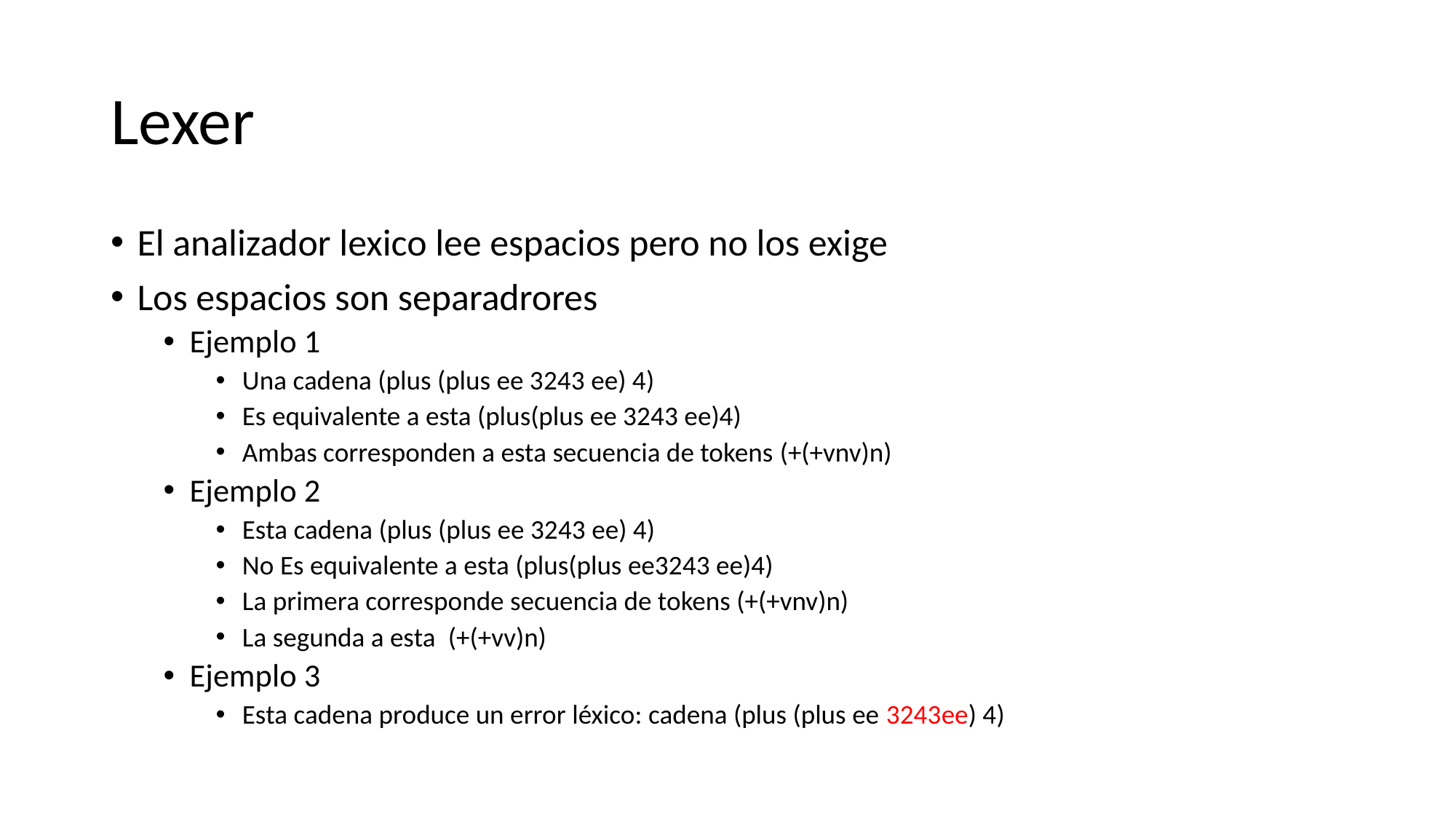

# Lexer
El analizador lexico lee espacios pero no los exige
Los espacios son separadrores
Ejemplo 1
Una cadena (plus (plus ee 3243 ee) 4)
Es equivalente a esta (plus(plus ee 3243 ee)4)
Ambas corresponden a esta secuencia de tokens (+(+vnv)n)
Ejemplo 2
Esta cadena (plus (plus ee 3243 ee) 4)
No Es equivalente a esta (plus(plus ee3243 ee)4)
La primera corresponde secuencia de tokens (+(+vnv)n)
La segunda a esta  (+(+vv)n)
Ejemplo 3
Esta cadena produce un error léxico: cadena (plus (plus ee 3243ee) 4)